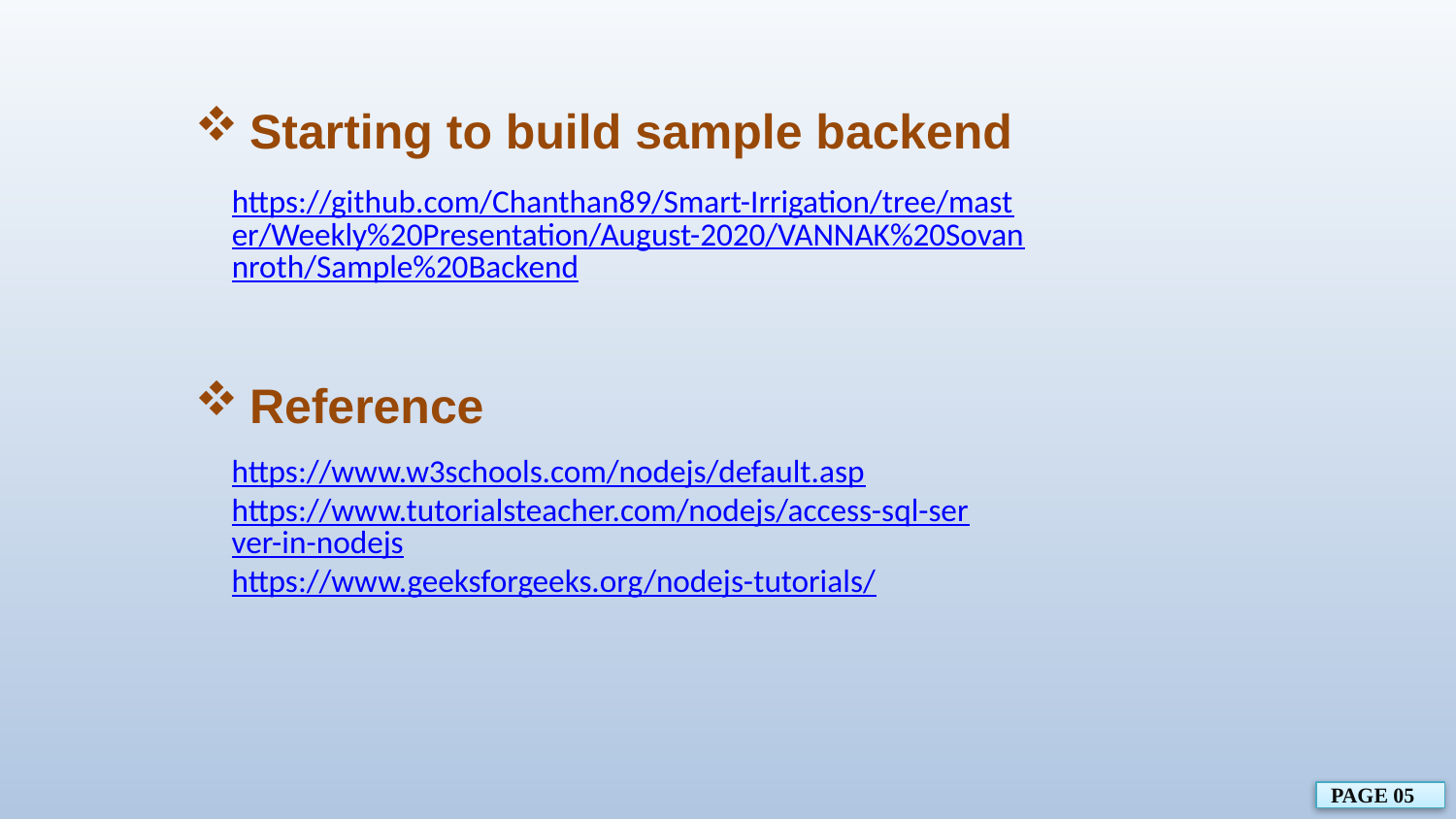

Starting to build sample backend
https://github.com/Chanthan89/Smart-Irrigation/tree/master/Weekly%20Presentation/August-2020/VANNAK%20Sovannroth/Sample%20Backend

Reference
https://www.w3schools.com/nodejs/default.asp
https://www.tutorialsteacher.com/nodejs/access-sql-server-in-nodejs
https://www.geeksforgeeks.org/nodejs-tutorials/

PAGE 05